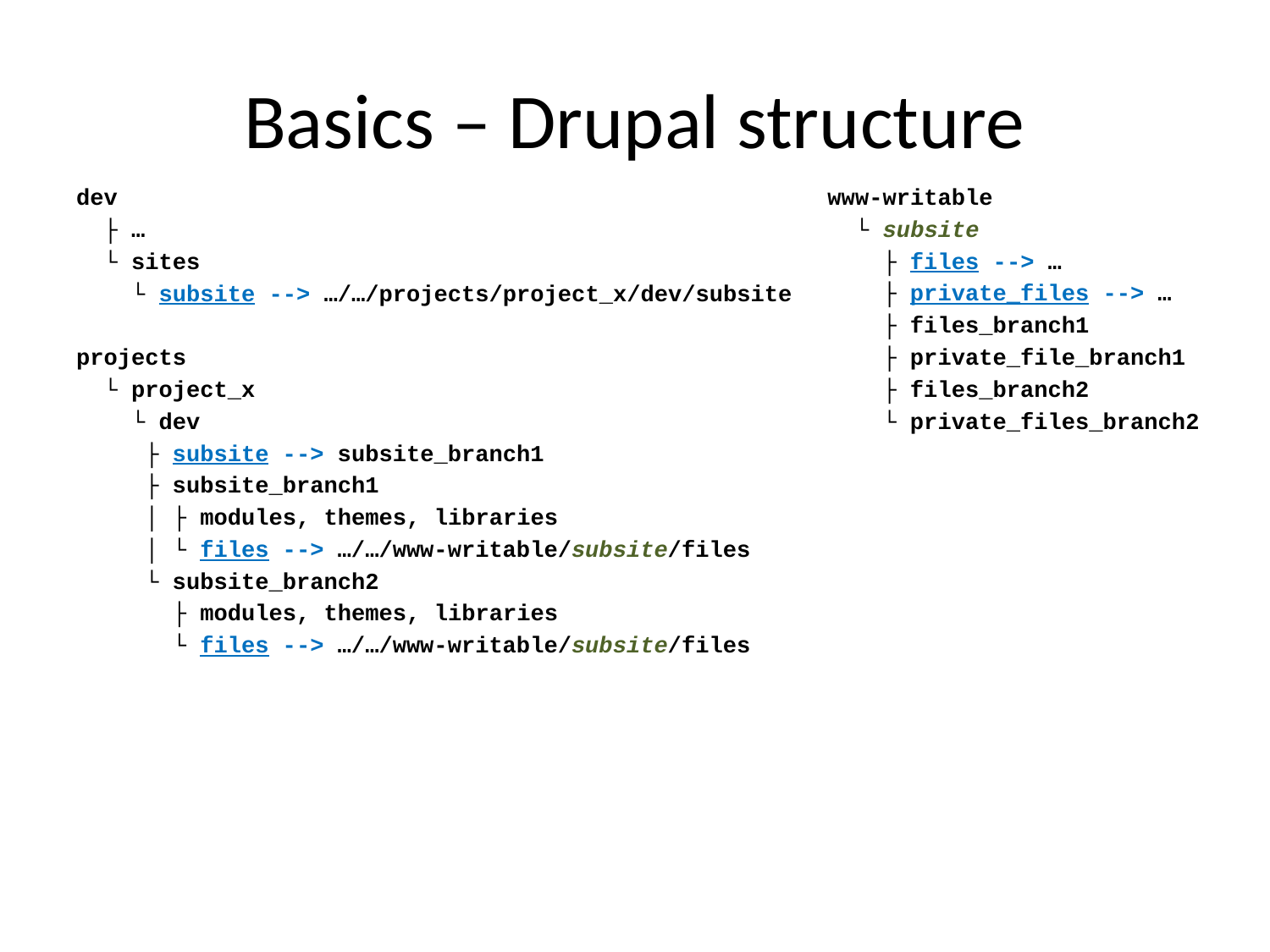

# Basics – Drupal structure
dev
  ├ …
  └ sites
    └ subsite --> …/…/projects/project_x/dev/subsite

projects
  └ project_x
    └ dev
     ├ subsite --> subsite_branch1
     ├ subsite_branch1
     │ ├ modules, themes, libraries
     │ └ files --> …/…/www-writable/subsite/files
     └ subsite_branch2
       ├ modules, themes, libraries
       └ files --> …/…/www-writable/subsite/files
www-writable
  └ subsite
    ├ files --> …
    ├ private_files --> …
    ├ files_branch1
    ├ private_file_branch1
    ├ files_branch2
    └ private_files_branch2